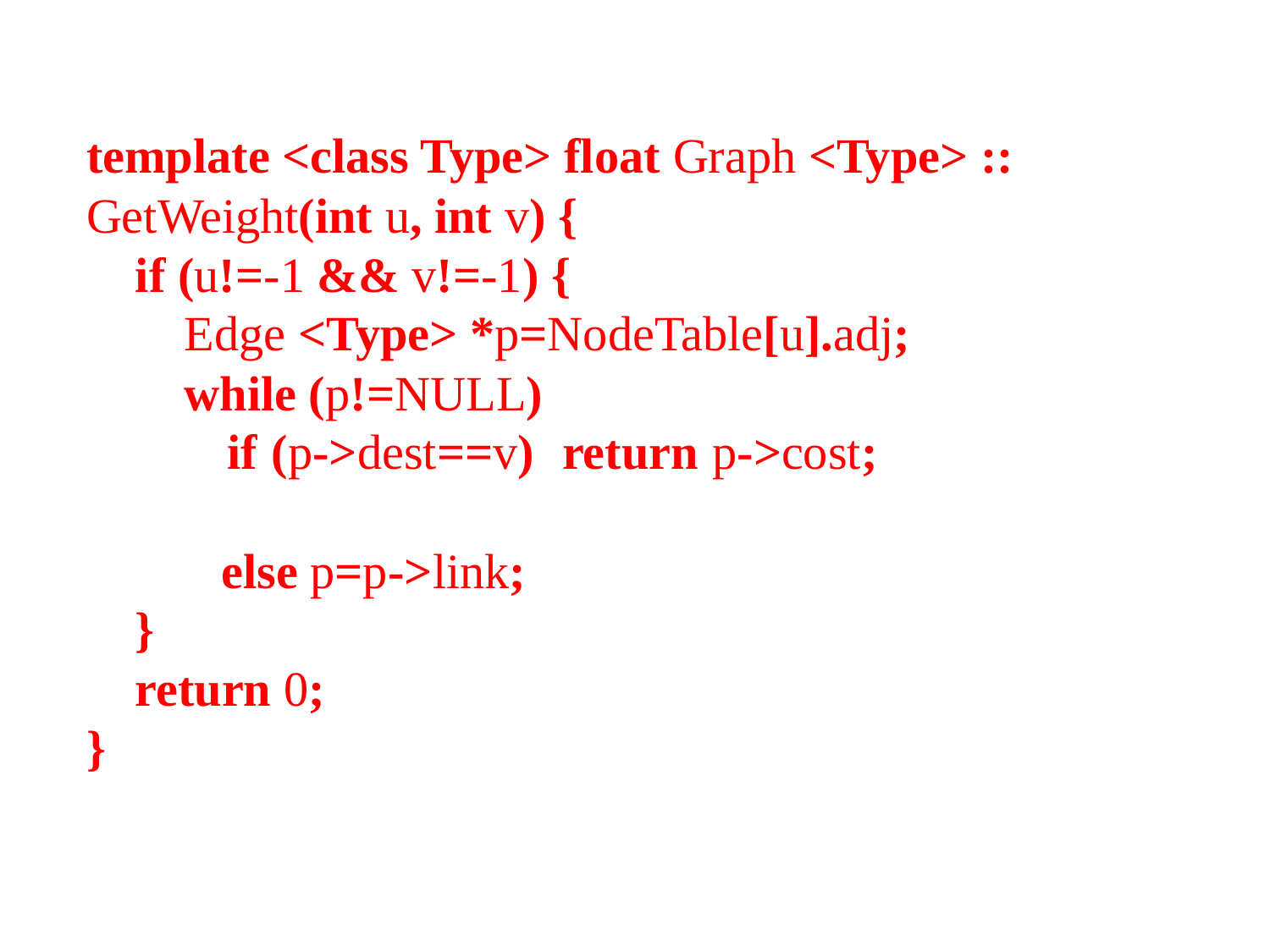

template <class Type> float Graph <Type> ::
GetWeight(int u, int v) {
    if (u!=-1 && v!=-1) {
        Edge <Type> *p=NodeTable[u].adj;
        while (p!=NULL)
	 if (p->dest==v)  return p->cost;
           else p=p->link;
    }
    return 0;
}
58